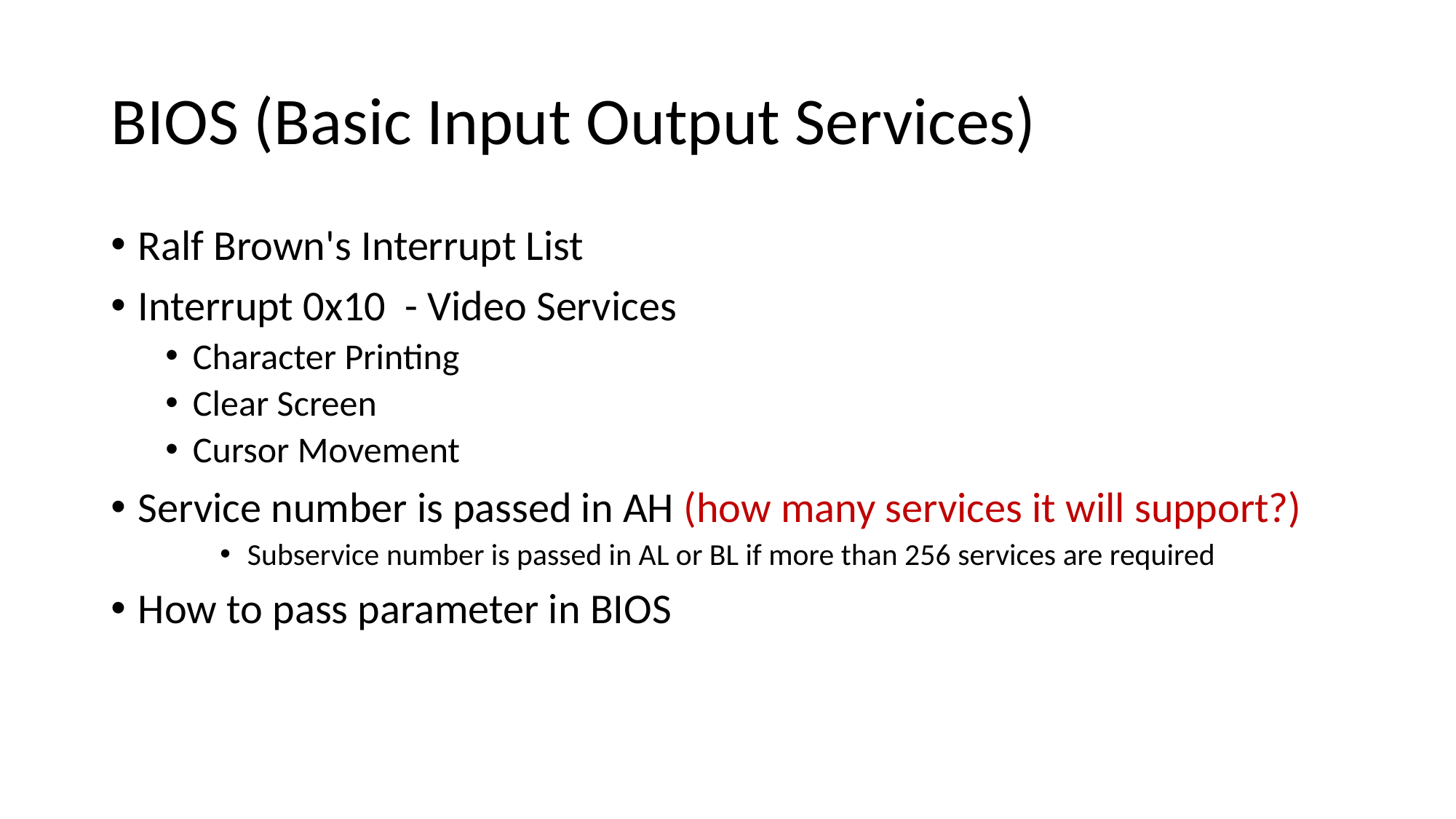

# BIOS (Basic Input Output Services)
Ralf Brown's Interrupt List
Interrupt 0x10  - Video Services
Character Printing
Clear Screen
Cursor Movement
Service number is passed in AH (how many services it will support?)
Subservice number is passed in AL or BL if more than 256 services are required
How to pass parameter in BIOS